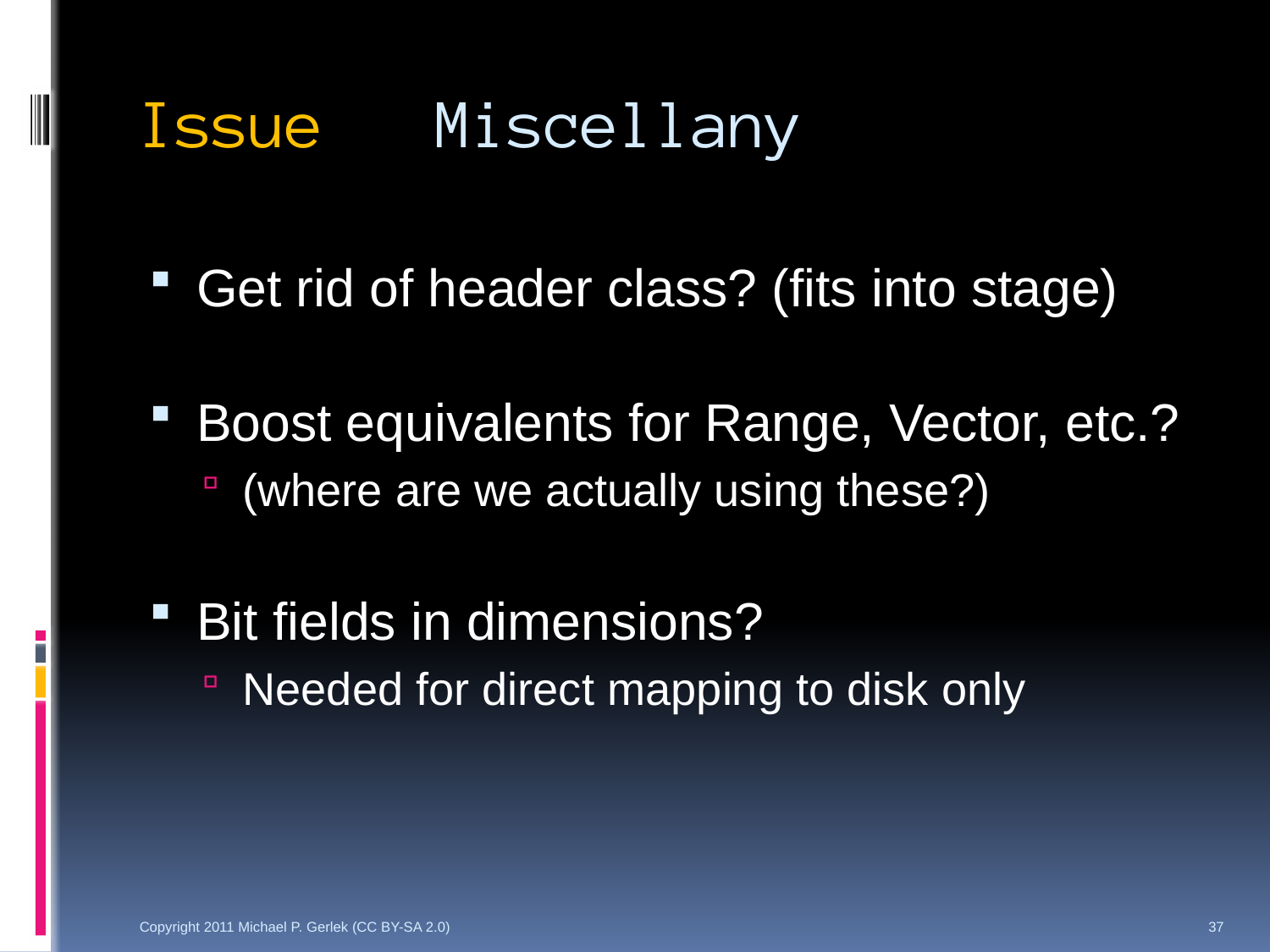

# Issue   Miscellany
Get rid of header class? (fits into stage)

Boost equivalents for Range, Vector, etc.?
(where are we actually using these?)

Bit fields in dimensions?
Needed for direct mapping to disk only

Copyright 2011 Michael P. Gerlek (CC BY-SA 2.0)
37